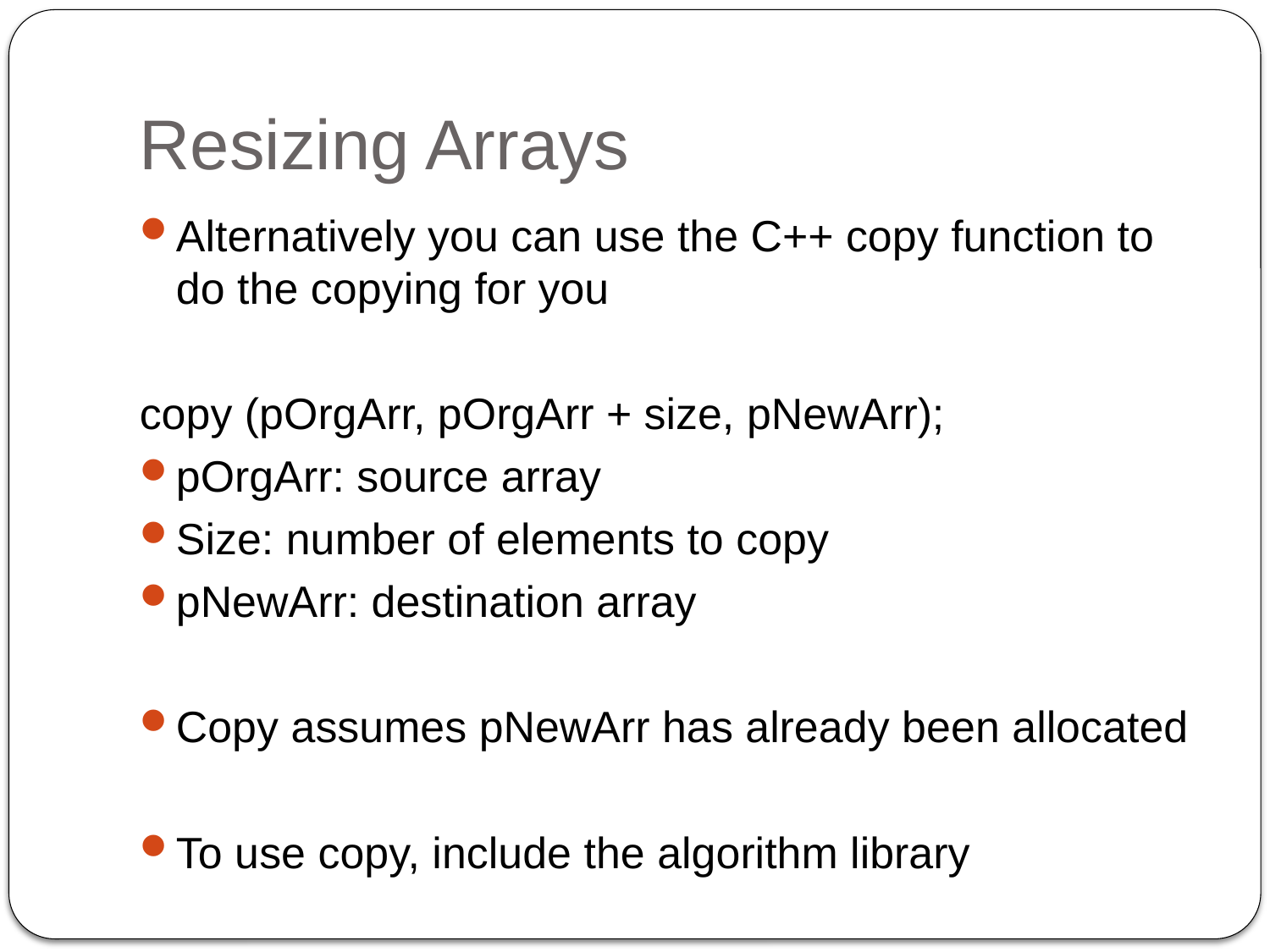

# Resizing Arrays
Alternatively you can use the C++ copy function to do the copying for you

copy (pOrgArr, pOrgArr + size, pNewArr);
pOrgArr: source array
Size: number of elements to copy
pNewArr: destination array

Copy assumes pNewArr has already been allocated

To use copy, include the algorithm library